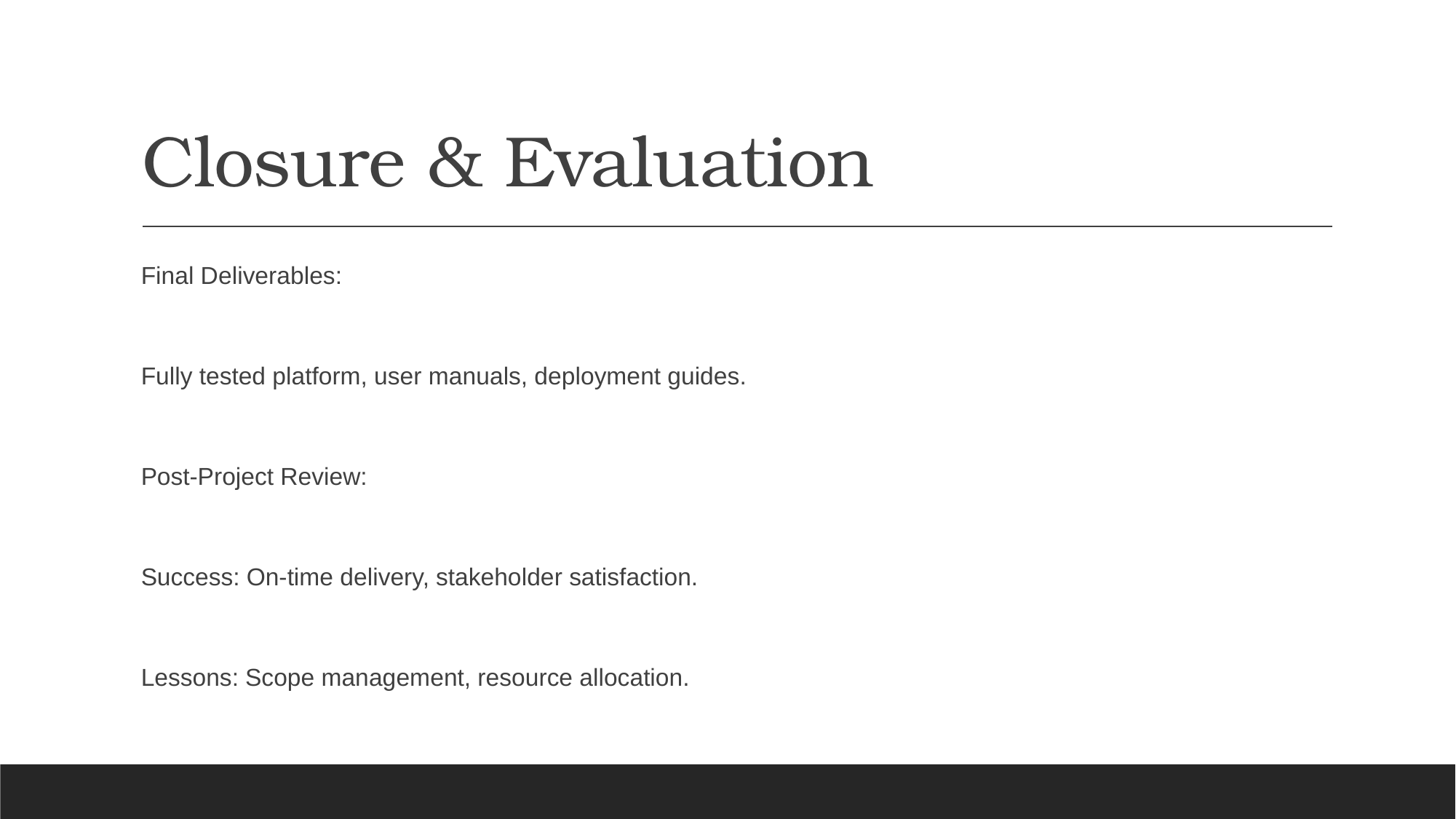

# Closure & Evaluation
Final Deliverables:

Fully tested platform, user manuals, deployment guides.

Post-Project Review:

Success: On-time delivery, stakeholder satisfaction.

Lessons: Scope management, resource allocation.